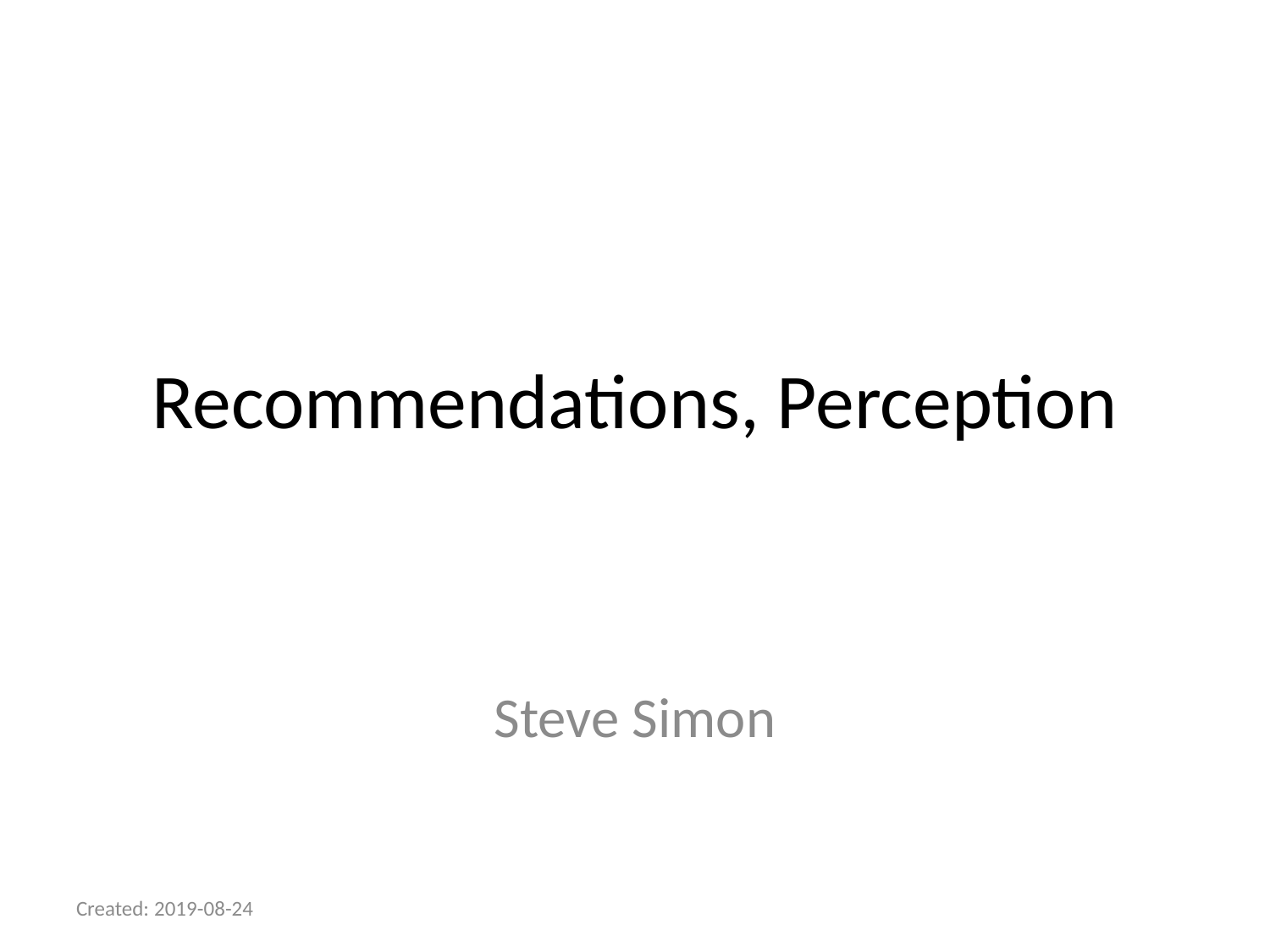

# Recommendations, Perception
Steve Simon
Created: 2019-08-24